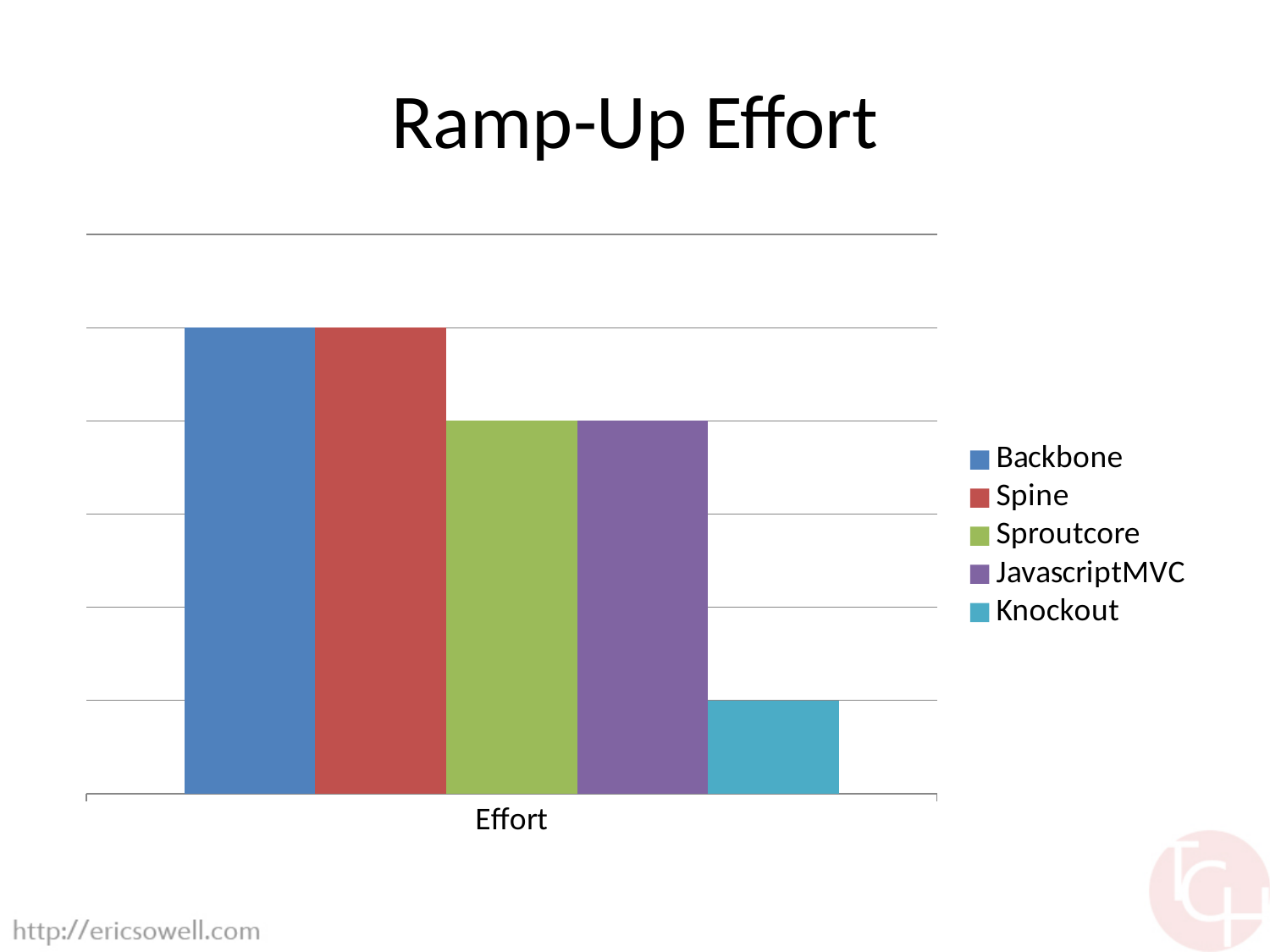

# Ramp-Up Effort

### Chart

| Category | Backbone | Spine | Sproutcore | JavascriptMVC | Knockout |
|---|---|---|---|---|---|
| Effort | 5.0 | 5.0 | 4.0 | 4.0 | 1.0 |